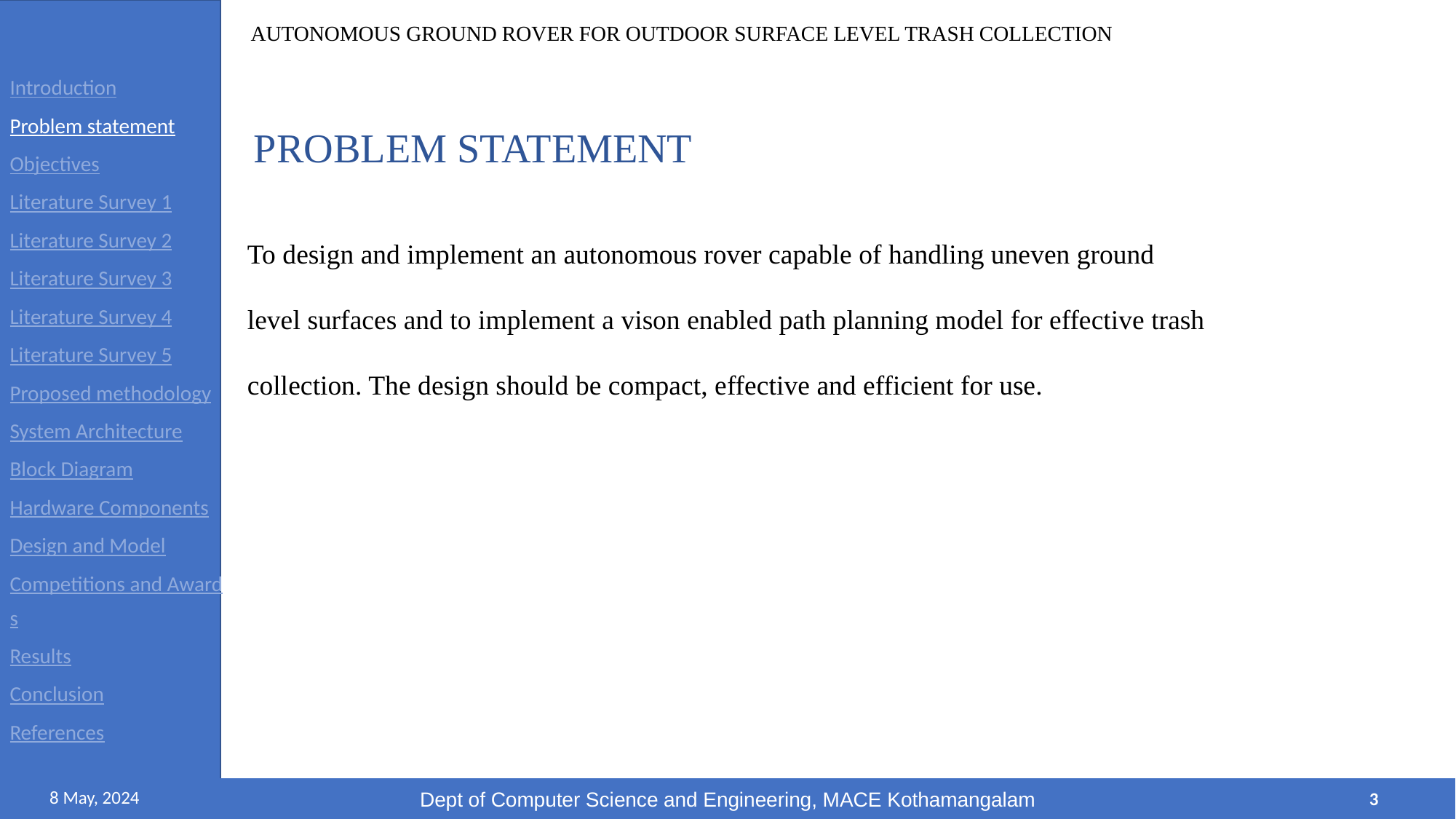

Introduction
Problem statement
Objectives
Literature Survey 1
Literature Survey 2
Literature Survey 3
Literature Survey 4
Literature Survey 5
Proposed methodology
System Architecture
Block Diagram
Hardware Components
Design and Model
Competitions and Awards
Results
Conclusion
References
PROBLEM STATEMENT
To design and implement an autonomous rover capable of handling uneven ground level surfaces and to implement a vison enabled path planning model for effective trash collection. The design should be compact, effective and efficient for use.
Dept of Computer Science and Engineering, MACE Kothamangalam
8 May, 2024
3